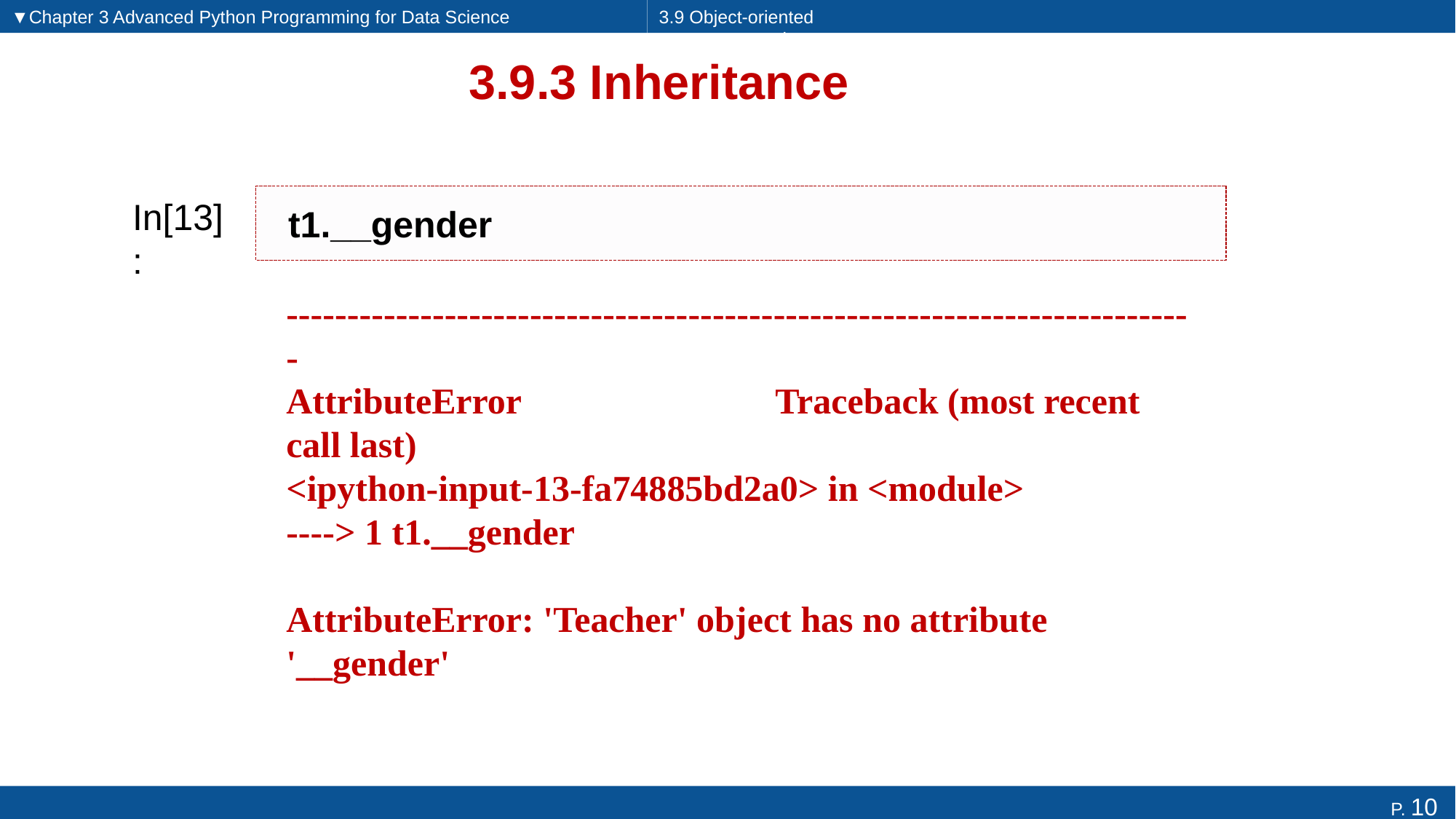

▼Chapter 3 Advanced Python Programming for Data Science
3.9 Object-oriented programming
# 3.9.3 Inheritance
t1.__gender
In[13]:

---------------------------------------------------------------------------
AttributeError                            Traceback (most recent call last)
<ipython-input-13-fa74885bd2a0> in <module>
----> 1 t1.__gender

AttributeError: 'Teacher' object has no attribute '__gender'